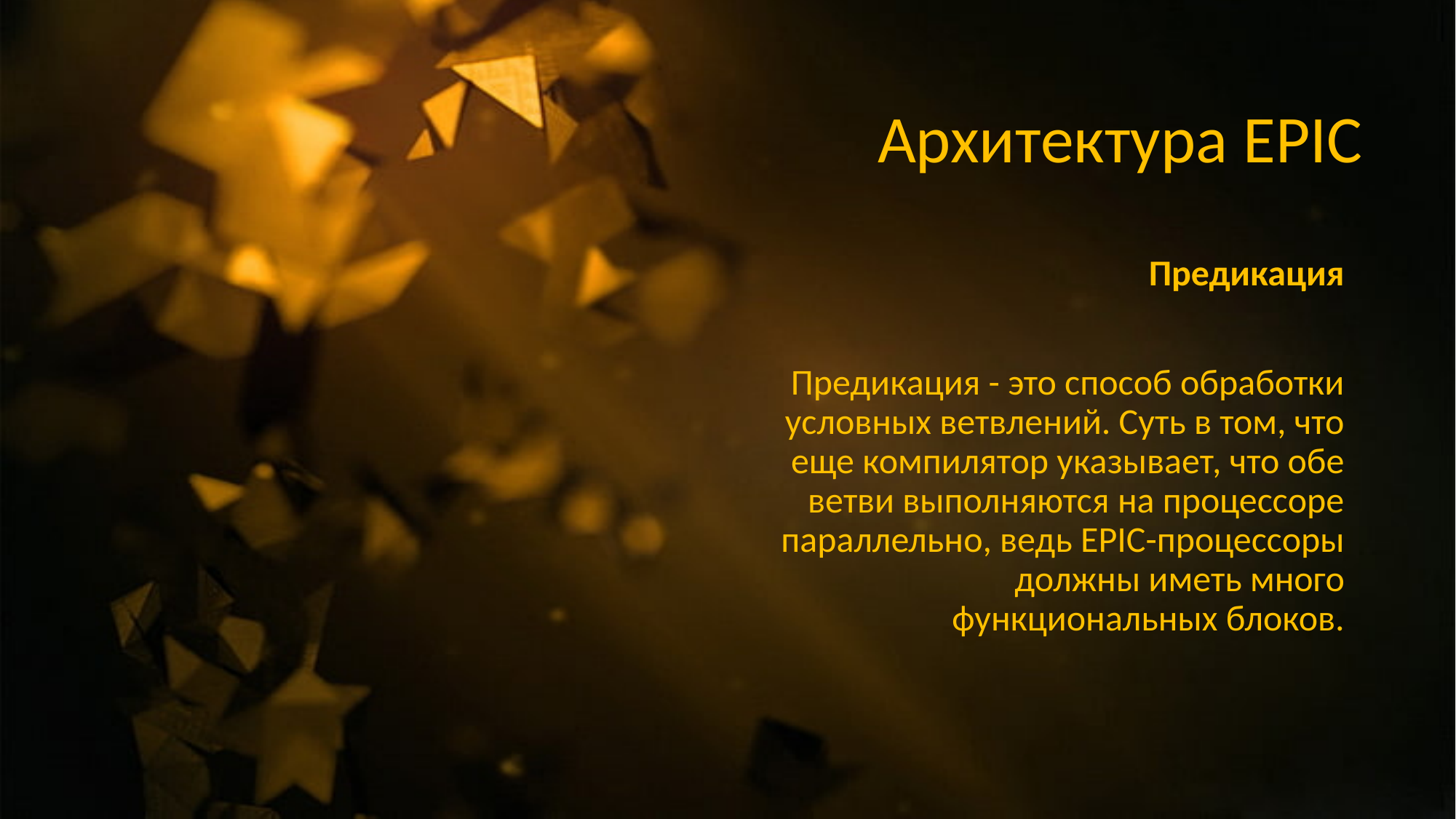

#
Архитектура EPIC

Предикация

Предикация - это способ обработки условных ветвлений. Суть в том, что еще компилятор указывает, что обе ветви выполняются на процессоре параллельно, ведь EPIC-процессоры должны иметь много функциональных блоков.